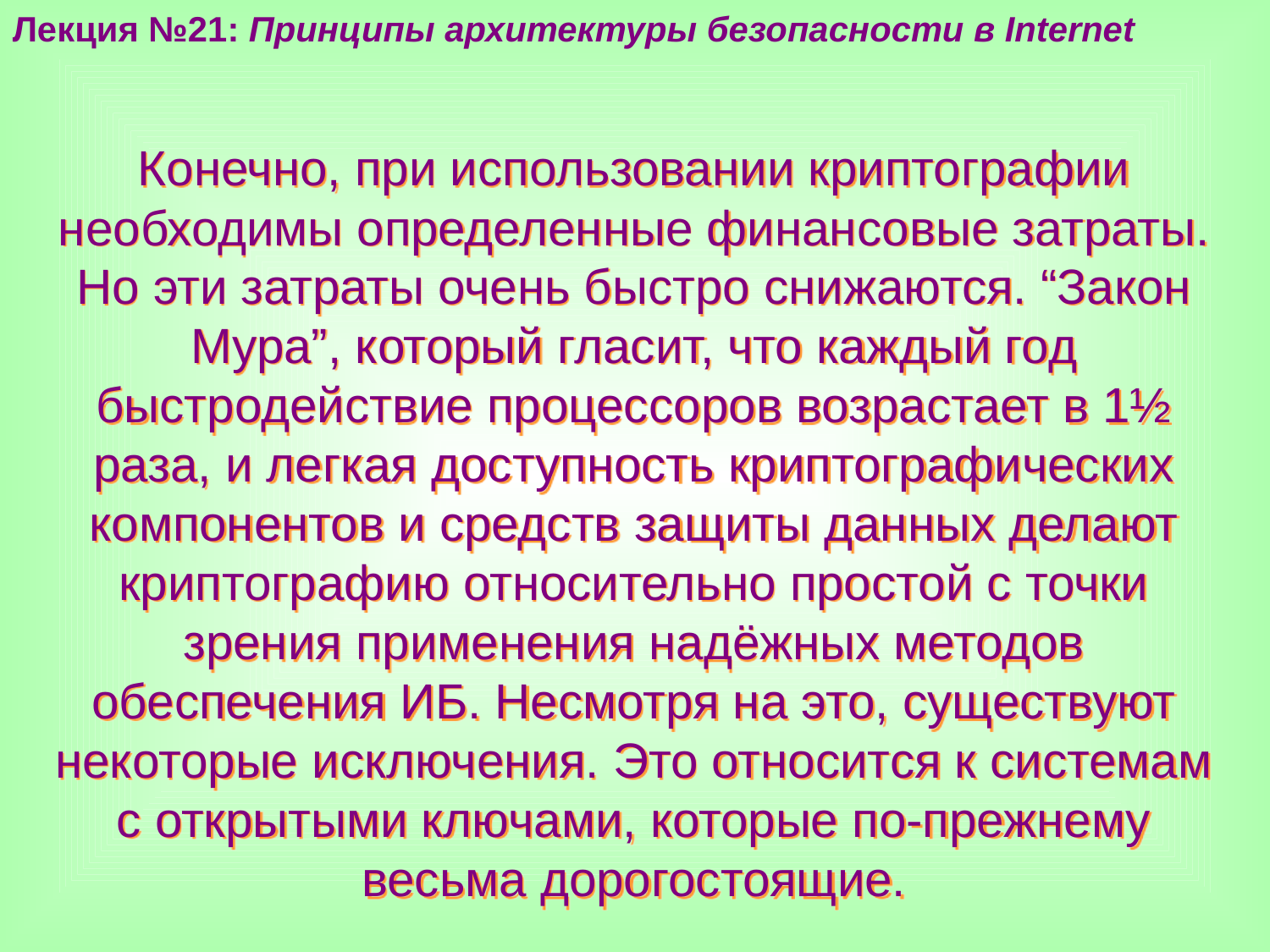

Лекция №21: Принципы архитектуры безопасности в Internet
Конечно, при использовании криптографии необходимы определенные финансовые затраты. Но эти затраты очень быстро снижаются. “Закон Мура”, который гласит, что каждый год быстродействие процессоров возрастает в 1½ раза, и легкая доступность криптографических компонентов и средств защиты данных делают криптографию относительно простой с точки зрения применения надёжных методов обеспечения ИБ. Несмотря на это, существуют некоторые исключения. Это относится к системам с открытыми ключами, которые по-прежнему весьма дорогостоящие.